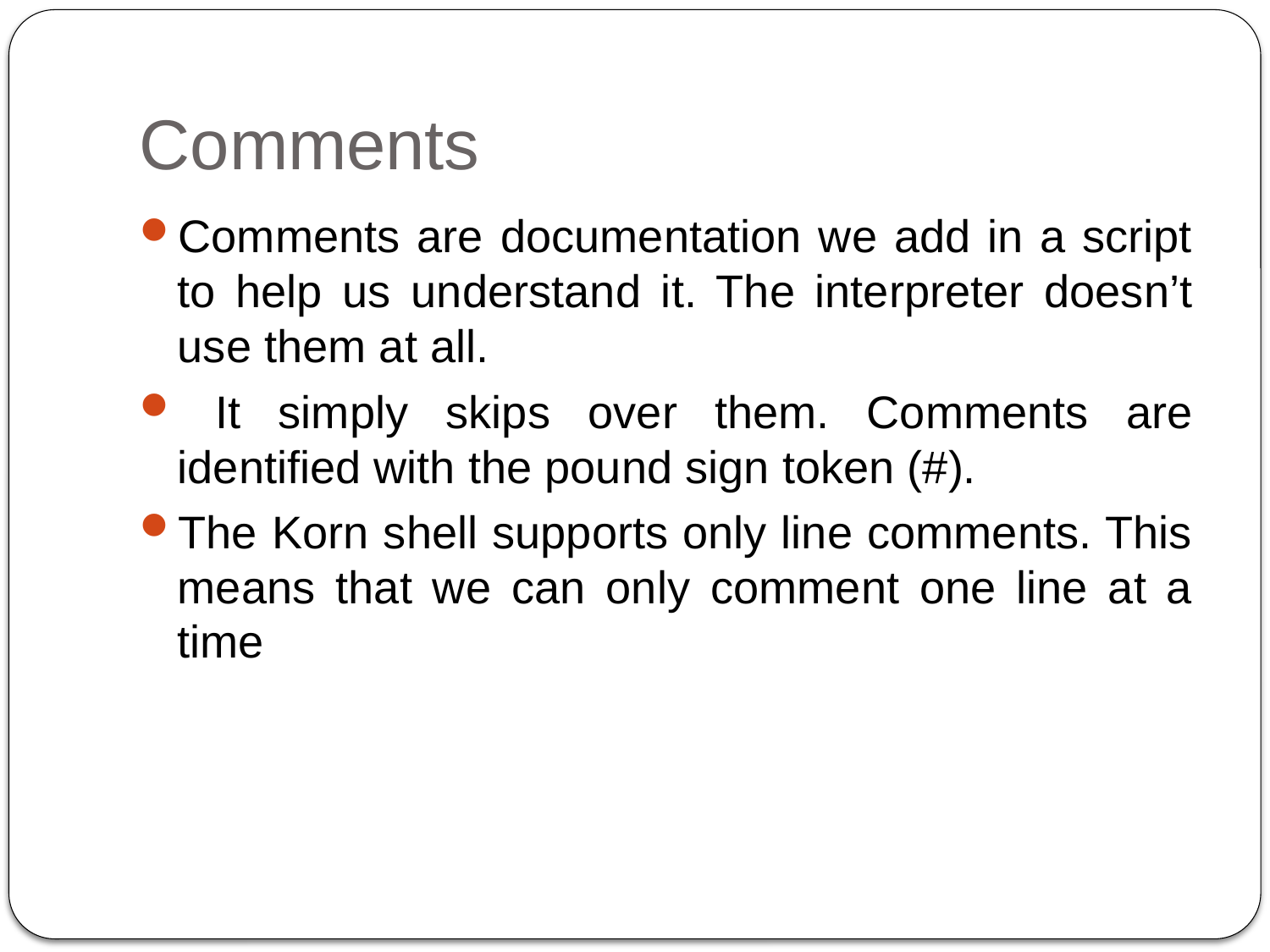

# Comments
Comments are documentation we add in a script to help us understand it. The interpreter doesn’t use them at all.
 It simply skips over them. Comments are identified with the pound sign token (#).
The Korn shell supports only line comments. This means that we can only comment one line at a time